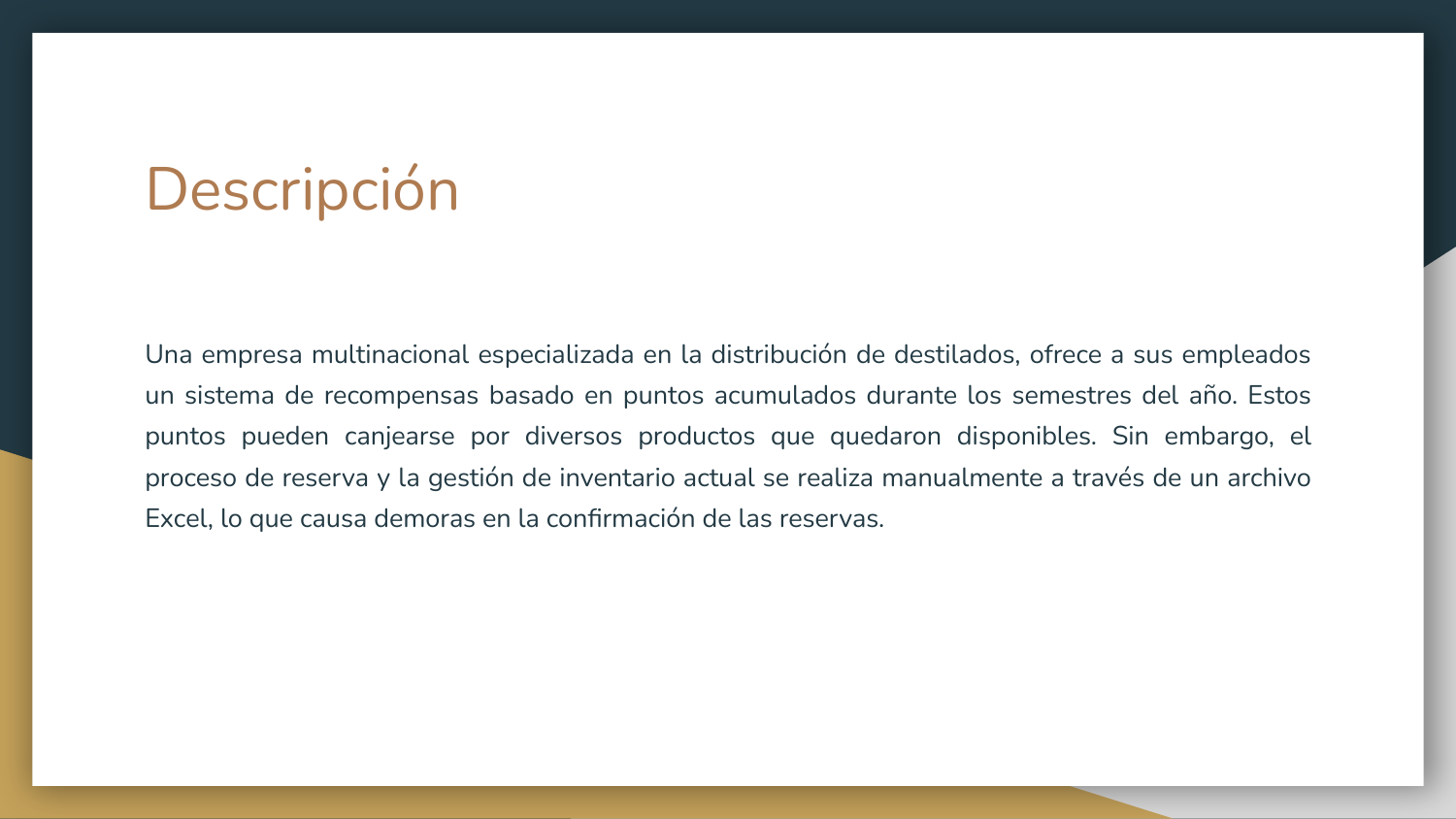

# Descripción
Una empresa multinacional especializada en la distribución de destilados, ofrece a sus empleados un sistema de recompensas basado en puntos acumulados durante los semestres del año. Estos puntos pueden canjearse por diversos productos que quedaron disponibles. Sin embargo, el proceso de reserva y la gestión de inventario actual se realiza manualmente a través de un archivo Excel, lo que causa demoras en la confirmación de las reservas.